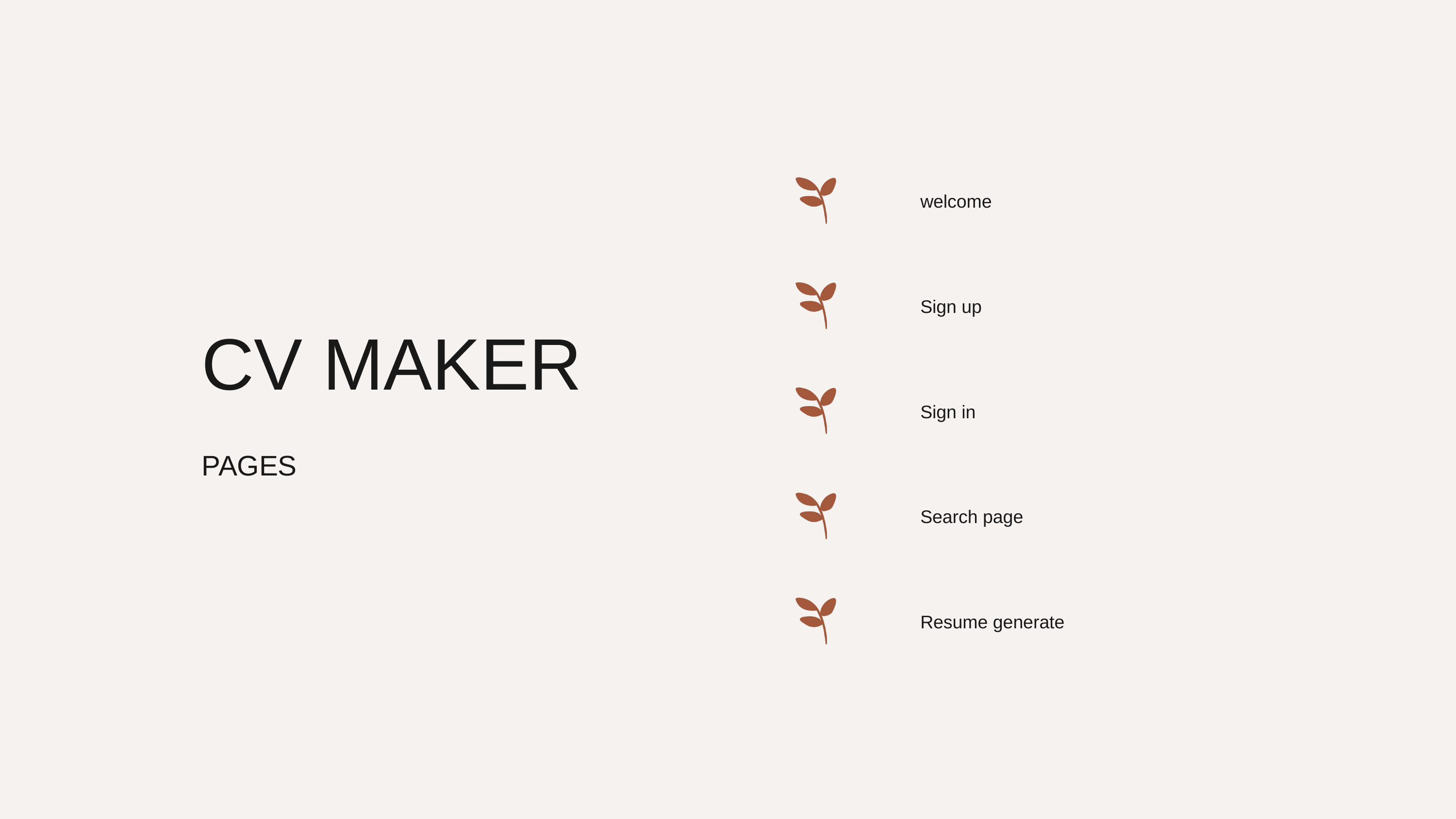

welcome

Sign up
CV MAKER
PAGES

Sign in

Search page

Resume generate